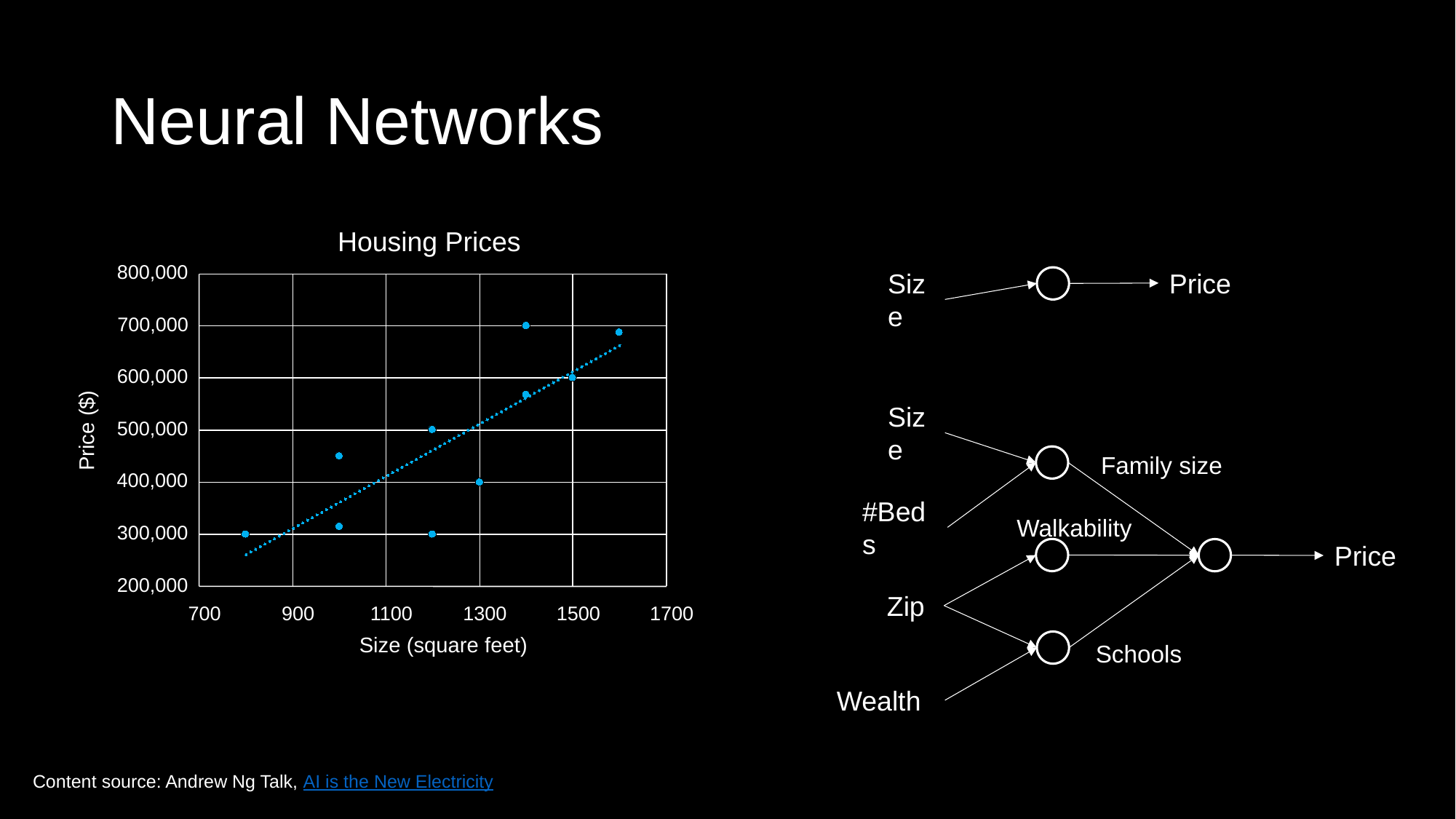

# Neural Networks
Housing Prices

800,000
Size
Price

700,000

600,000

Size
500,000
Price ($)

Family size

400,000

#Beds
Walkability
300,000

Price

200,000
Zip

700
900
1100
1300
1500
1700

Size (square feet)
Schools
Wealth
Content source: Andrew Ng Talk, AI is the New Electricity